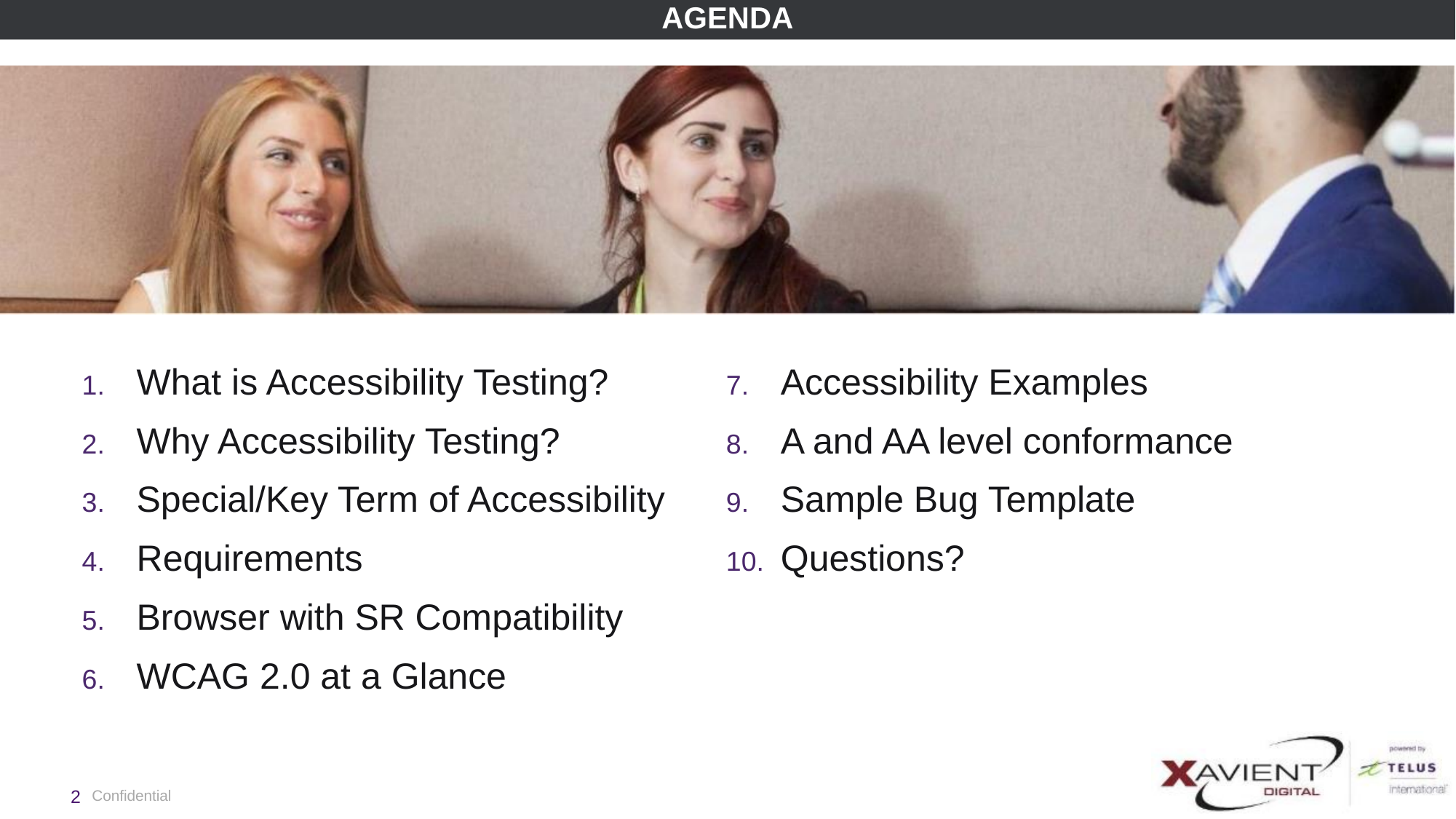

What is Accessibility Testing?
Why Accessibility Testing?
Special/Key Term of Accessibility
Requirements
Browser with SR Compatibility
WCAG 2.0 at a Glance
Accessibility Examples
A and AA level conformance
Sample Bug Template
Questions?